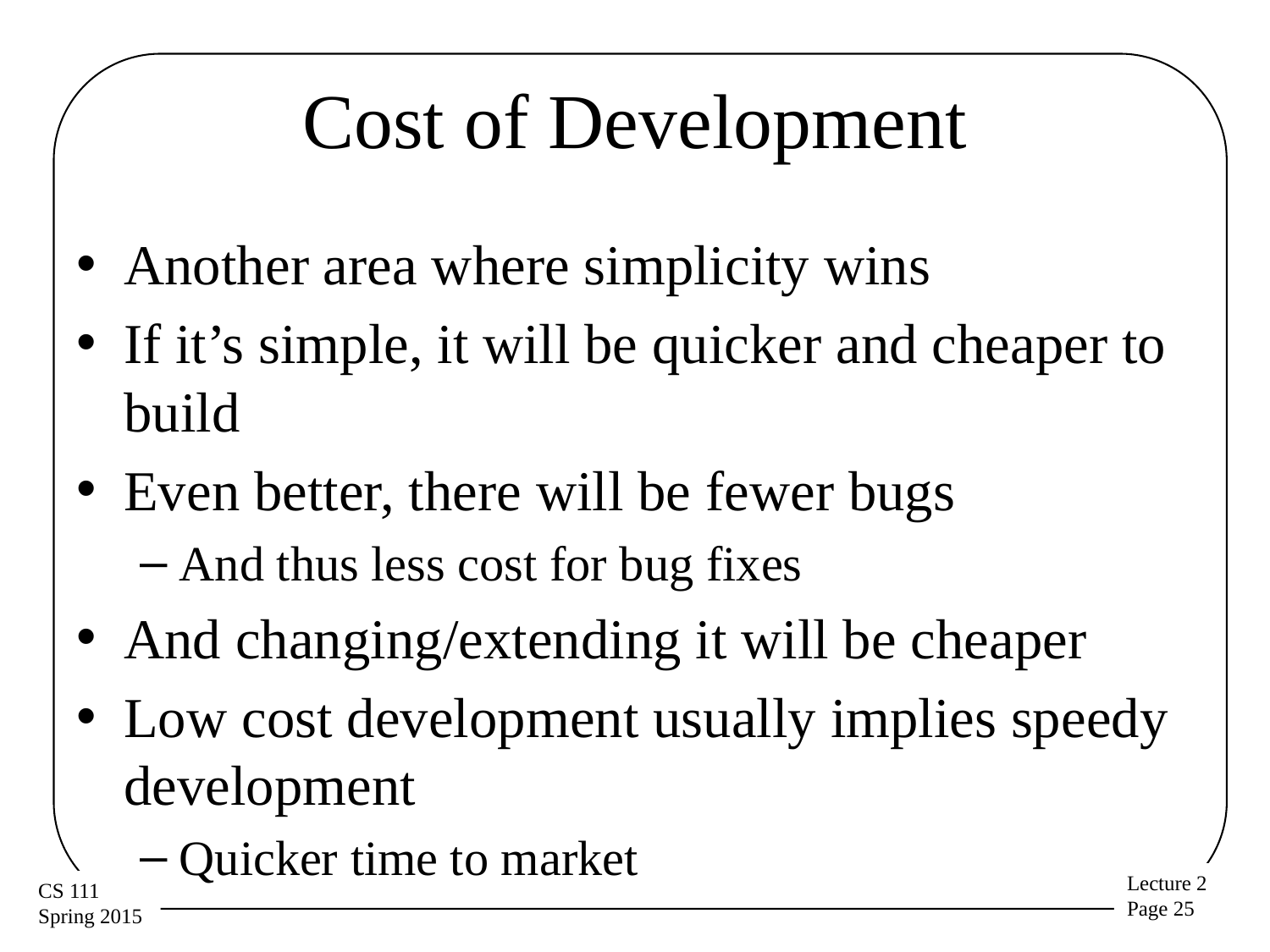

# Cost of Development
Another area where simplicity wins
If it’s simple, it will be quicker and cheaper to build
Even better, there will be fewer bugs
And thus less cost for bug fixes
And changing/extending it will be cheaper
Low cost development usually implies speedy development
Quicker time to market